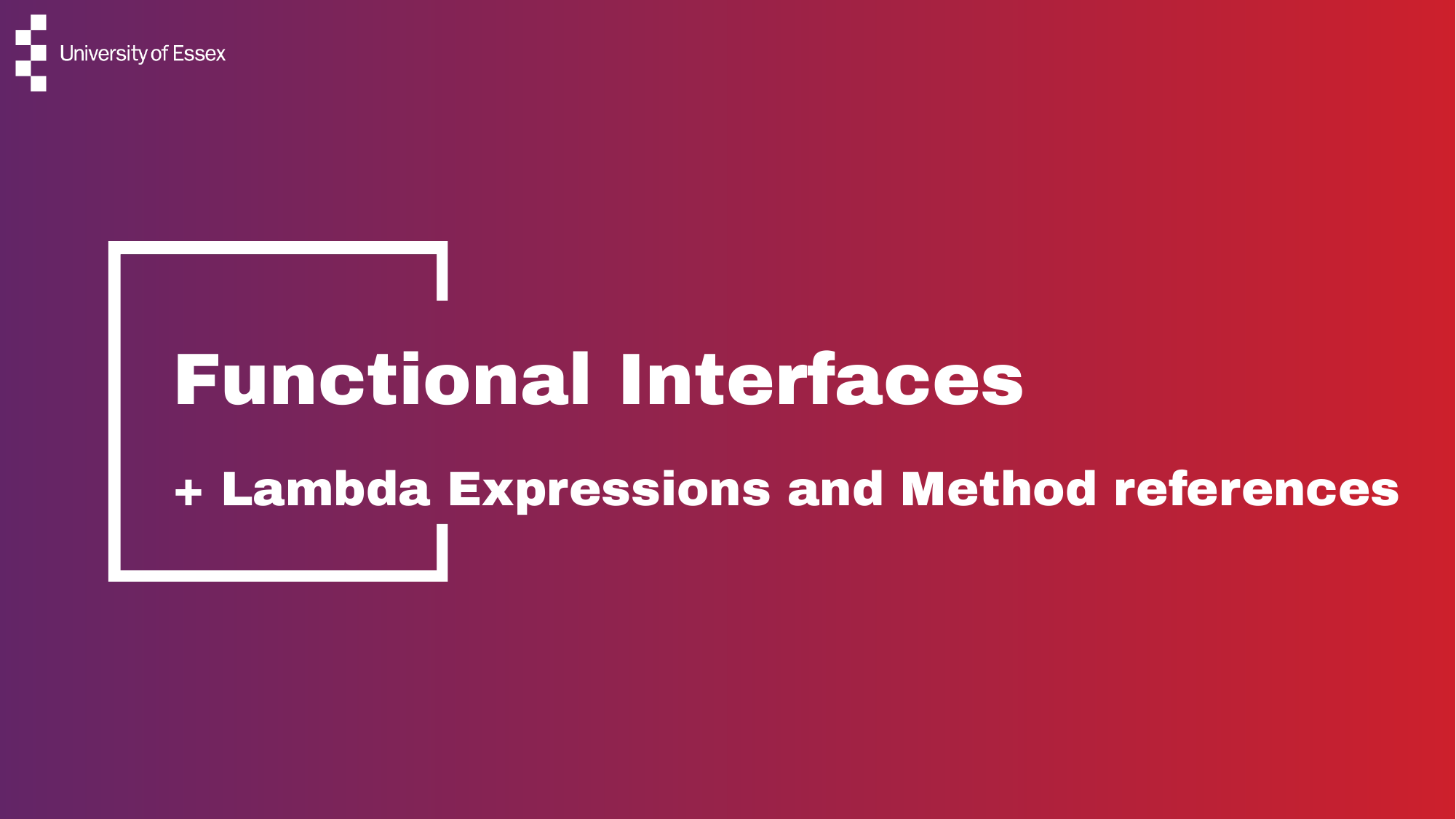

# Functional Interfaces
+ Lambda Expressions and Method references